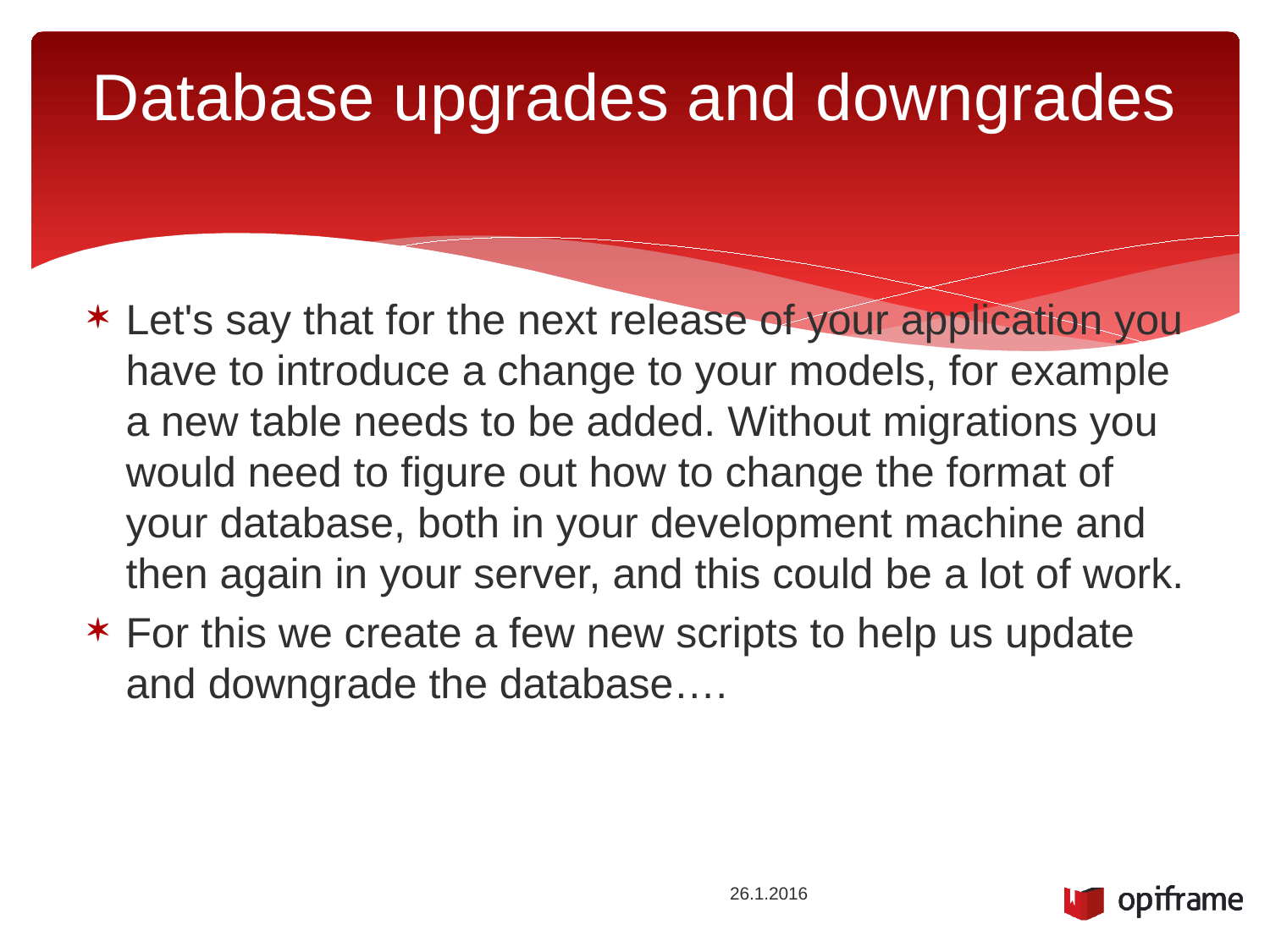

# Database upgrades and downgrades
Let's say that for the next release of your application you have to introduce a change to your models, for example a new table needs to be added. Without migrations you would need to figure out how to change the format of your database, both in your development machine and then again in your server, and this could be a lot of work.
For this we create a few new scripts to help us update and downgrade the database….

26.1.2016